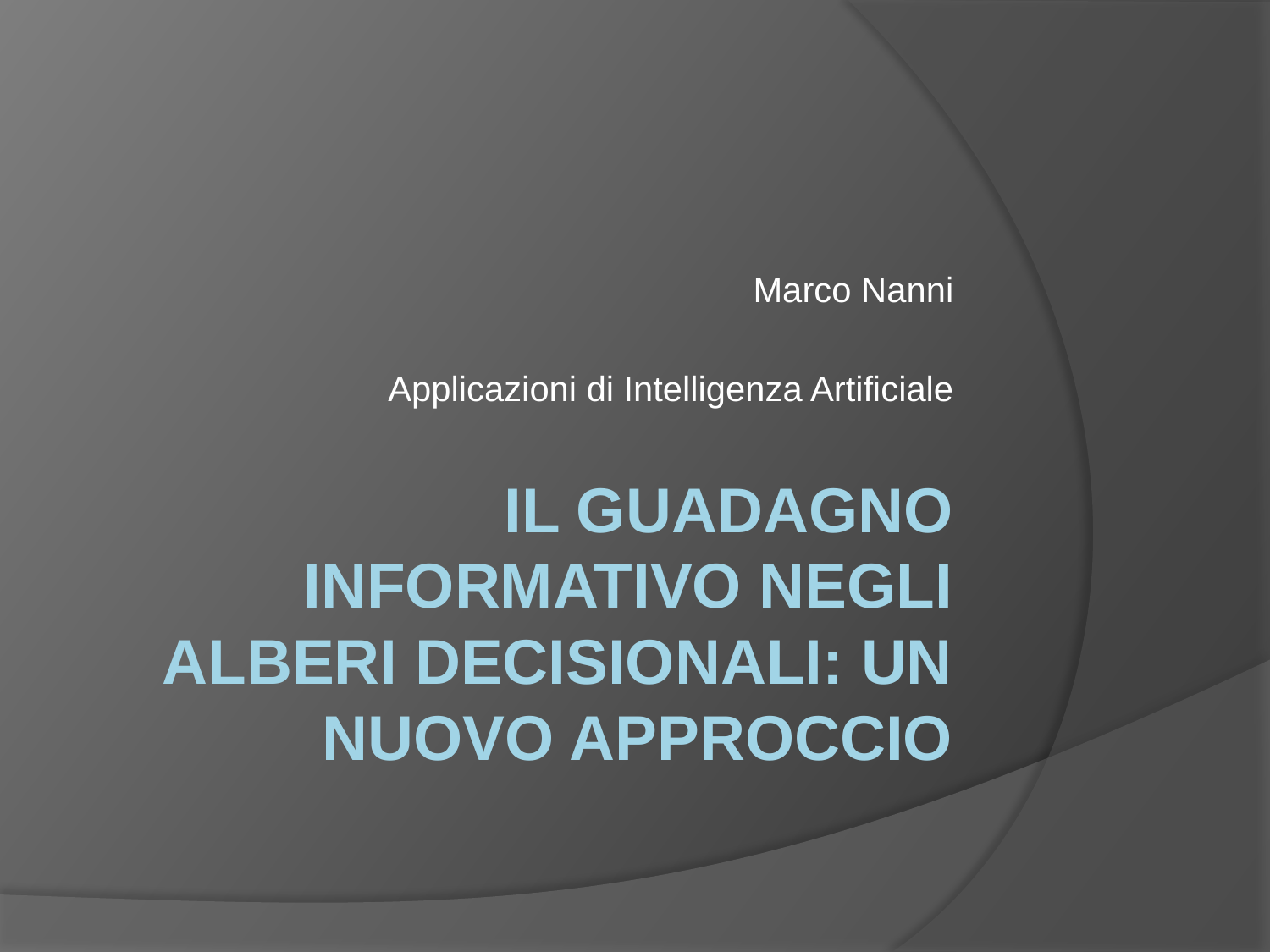

Marco Nanni

Applicazioni di Intelligenza Artificiale

# Il guadagno informativo negli alberi decisionali: un nuovo approccio